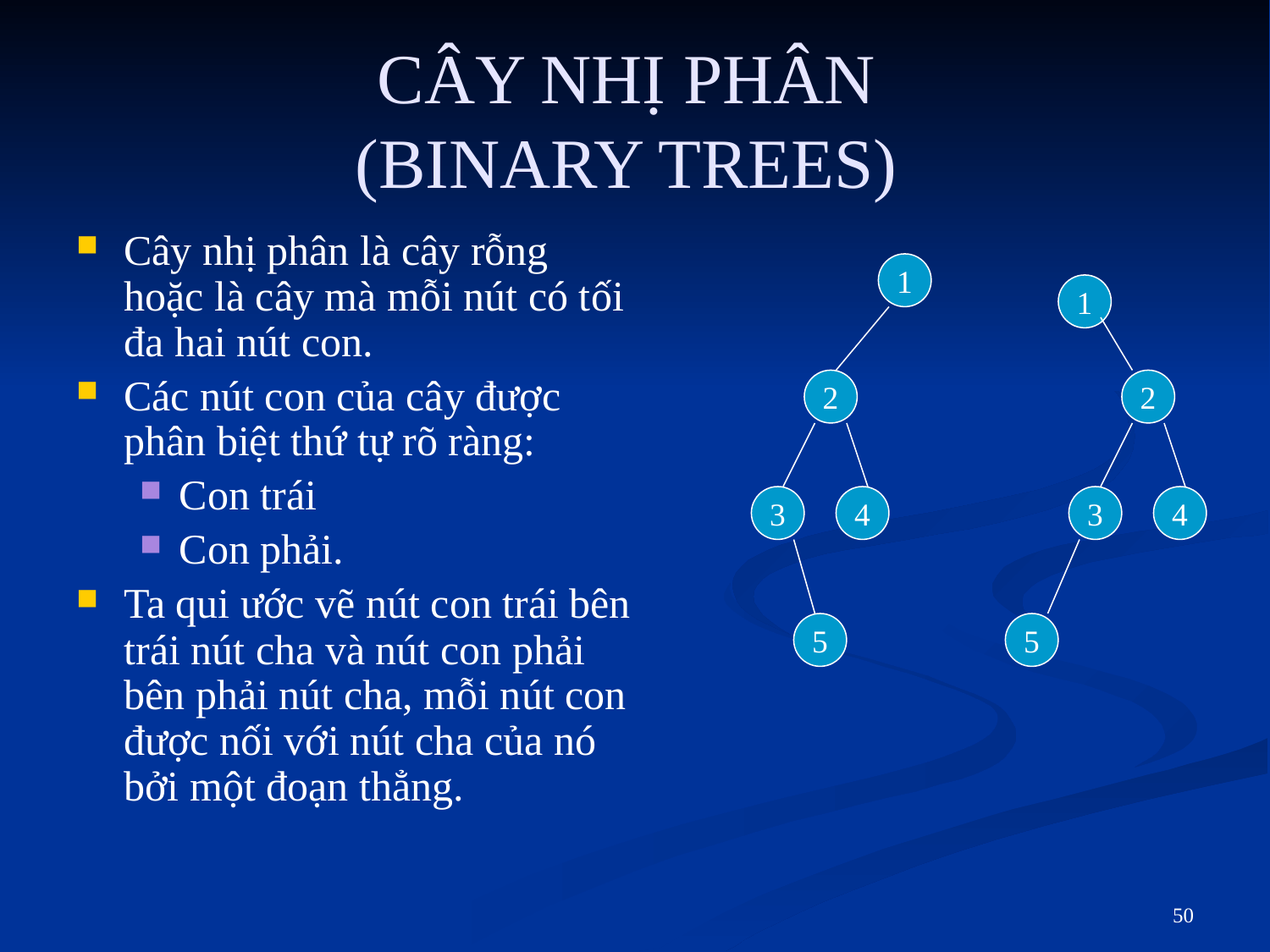

# CÂY NHỊ PHÂN (BINARY TREES)
Cây nhị phân là cây rỗng hoặc là cây mà mỗi nút có tối đa hai nút con.
Các nút con của cây được phân biệt thứ tự rõ ràng:
Con trái
Con phải.
Ta qui ước vẽ nút con trái bên trái nút cha và nút con phải bên phải nút cha, mỗi nút con được nối với nút cha của nó bởi một đoạn thẳng.
1

2

3
4

5
1

2

3
4

5
50